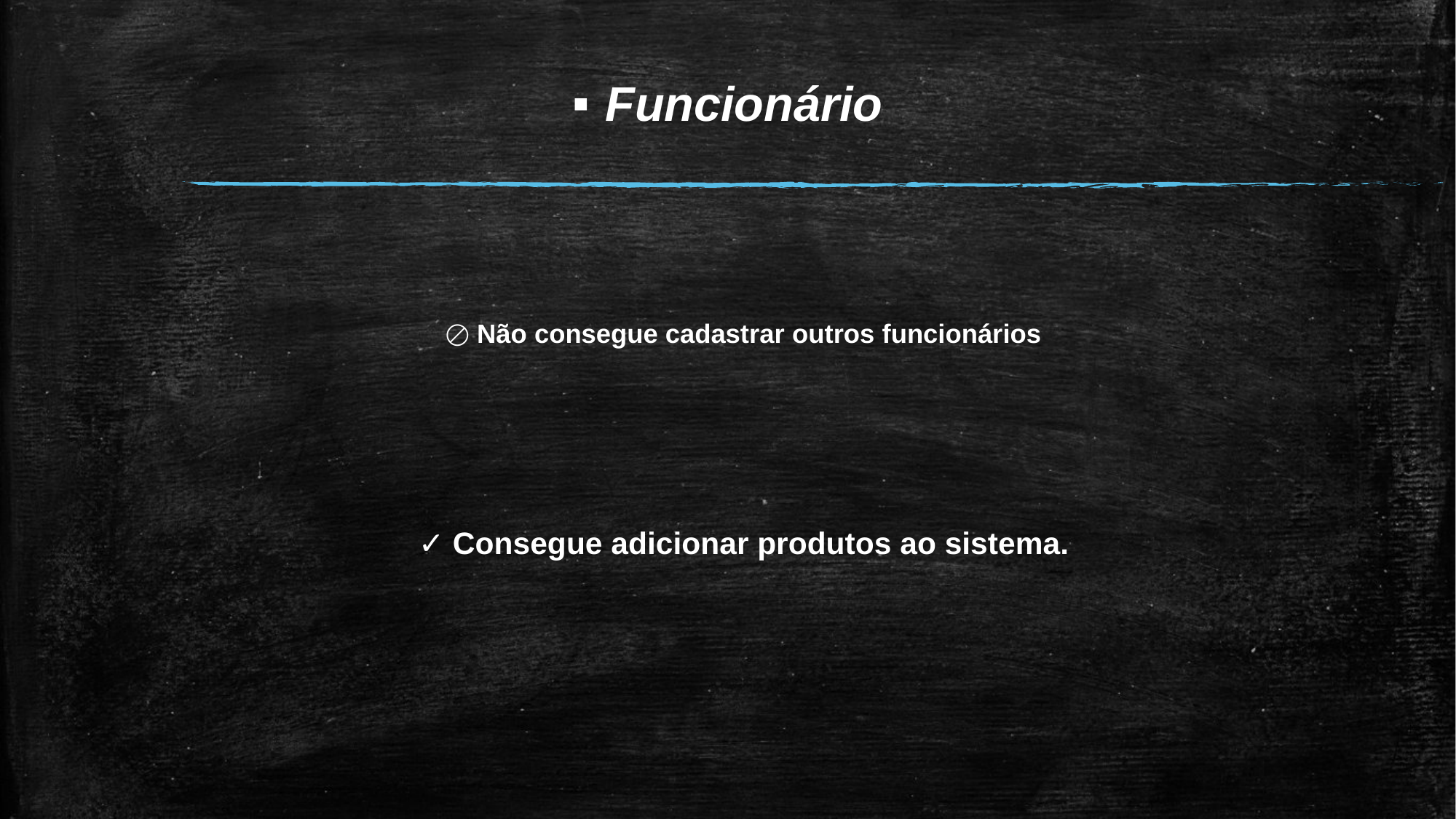

Funcionário
🚫 Não consegue cadastrar outros funcionários
✓ Consegue adicionar produtos ao sistema.